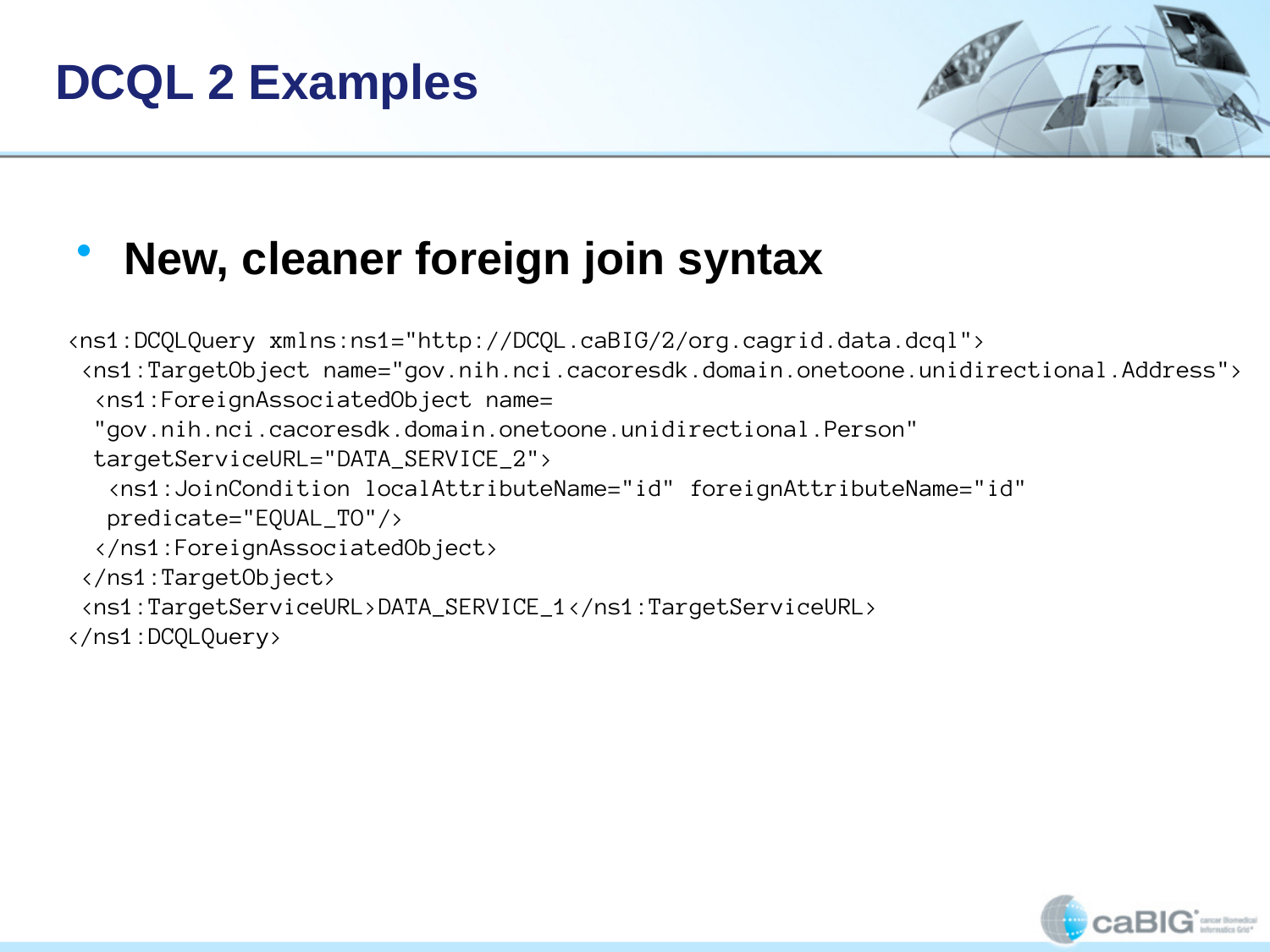

# DCQL 2 Examples
New, cleaner foreign join syntax
<ns1:DCQLQuery xmlns:ns1="http://DCQL.caBIG/2/org.cagrid.data.dcql">
 <ns1:TargetObject name="gov.nih.nci.cacoresdk.domain.onetoone.unidirectional.Address">
  <ns1:ForeignAssociatedObject name=
  "gov.nih.nci.cacoresdk.domain.onetoone.unidirectional.Person"
  targetServiceURL="DATA_SERVICE_2">
   <ns1:JoinCondition localAttributeName="id" foreignAttributeName="id"
   predicate="EQUAL_TO"/>
  </ns1:ForeignAssociatedObject>
 </ns1:TargetObject>
 <ns1:TargetServiceURL>DATA_SERVICE_1</ns1:TargetServiceURL>
</ns1:DCQLQuery>